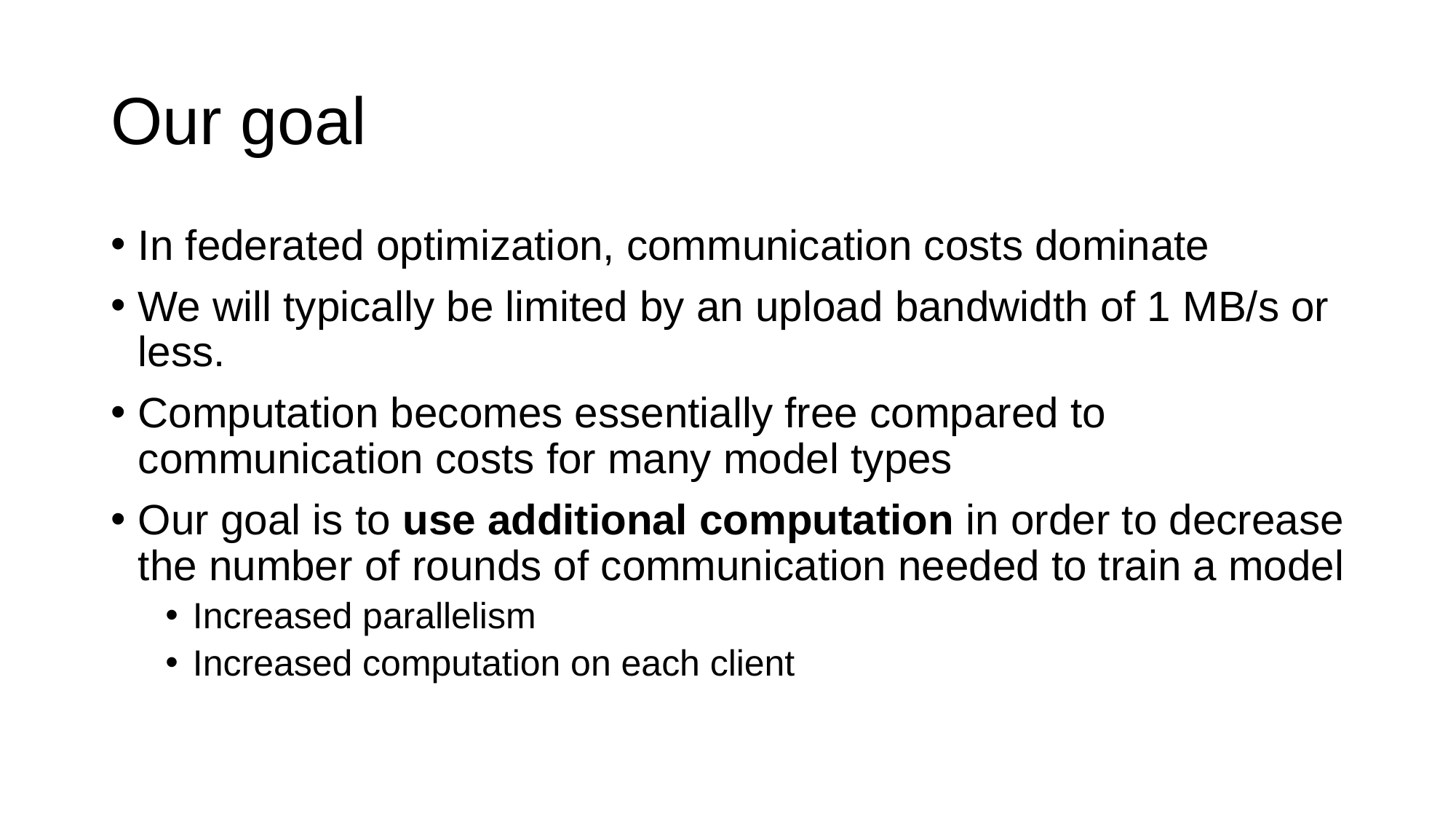

# Our goal
In federated optimization, communication costs dominate
We will typically be limited by an upload bandwidth of 1 MB/s or less.
Computation becomes essentially free compared to communication costs for many model types
Our goal is to use additional computation in order to decrease the number of rounds of communication needed to train a model
Increased parallelism
Increased computation on each client